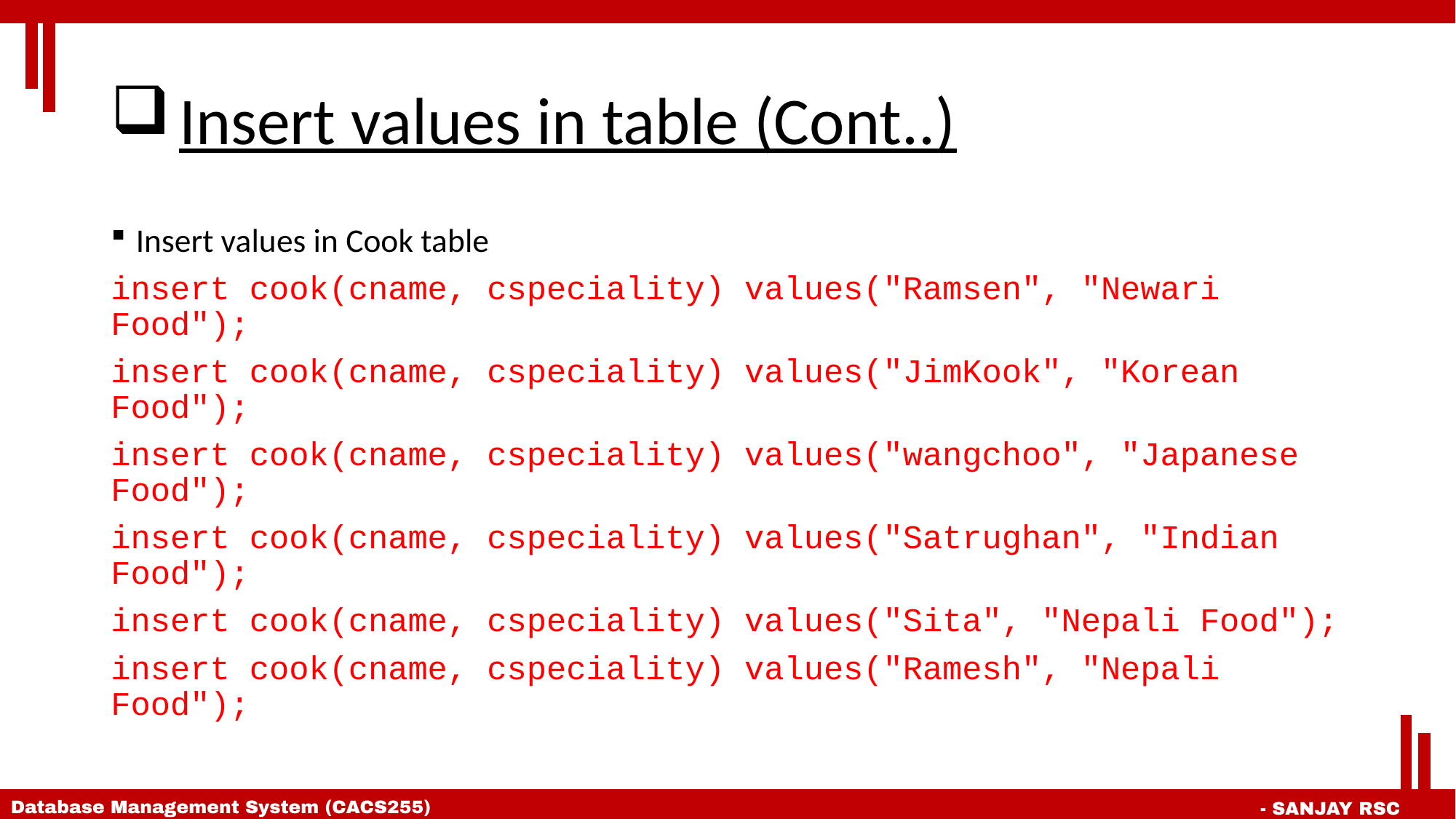

# Insert values in table (Cont..)
Insert values in Cook table
insert cook(cname, cspeciality) values("Ramsen", "Newari Food");
insert cook(cname, cspeciality) values("JimKook", "Korean Food");
insert cook(cname, cspeciality) values("wangchoo", "Japanese Food");
insert cook(cname, cspeciality) values("Satrughan", "Indian Food");
insert cook(cname, cspeciality) values("Sita", "Nepali Food");
insert cook(cname, cspeciality) values("Ramesh", "Nepali Food");